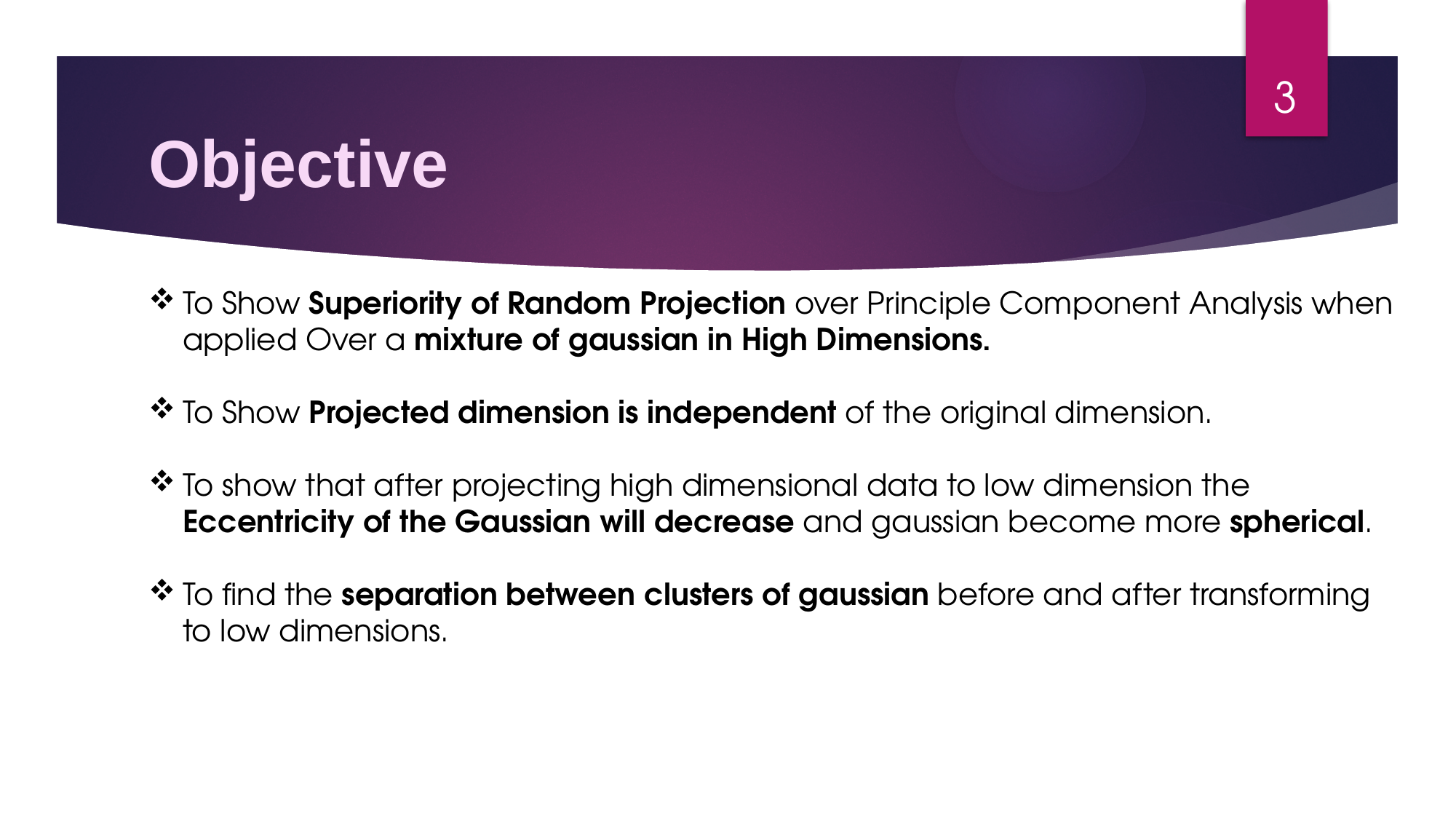

3
# Objective
To Show Superiority of Random Projection over Principle Component Analysis when applied Over a mixture of gaussian in High Dimensions.

To Show Projected dimension is independent of the original dimension.

To show that after projecting high dimensional data to low dimension the Eccentricity of the Gaussian will decrease and gaussian become more spherical.

To find the separation between clusters of gaussian before and after transforming to low dimensions.